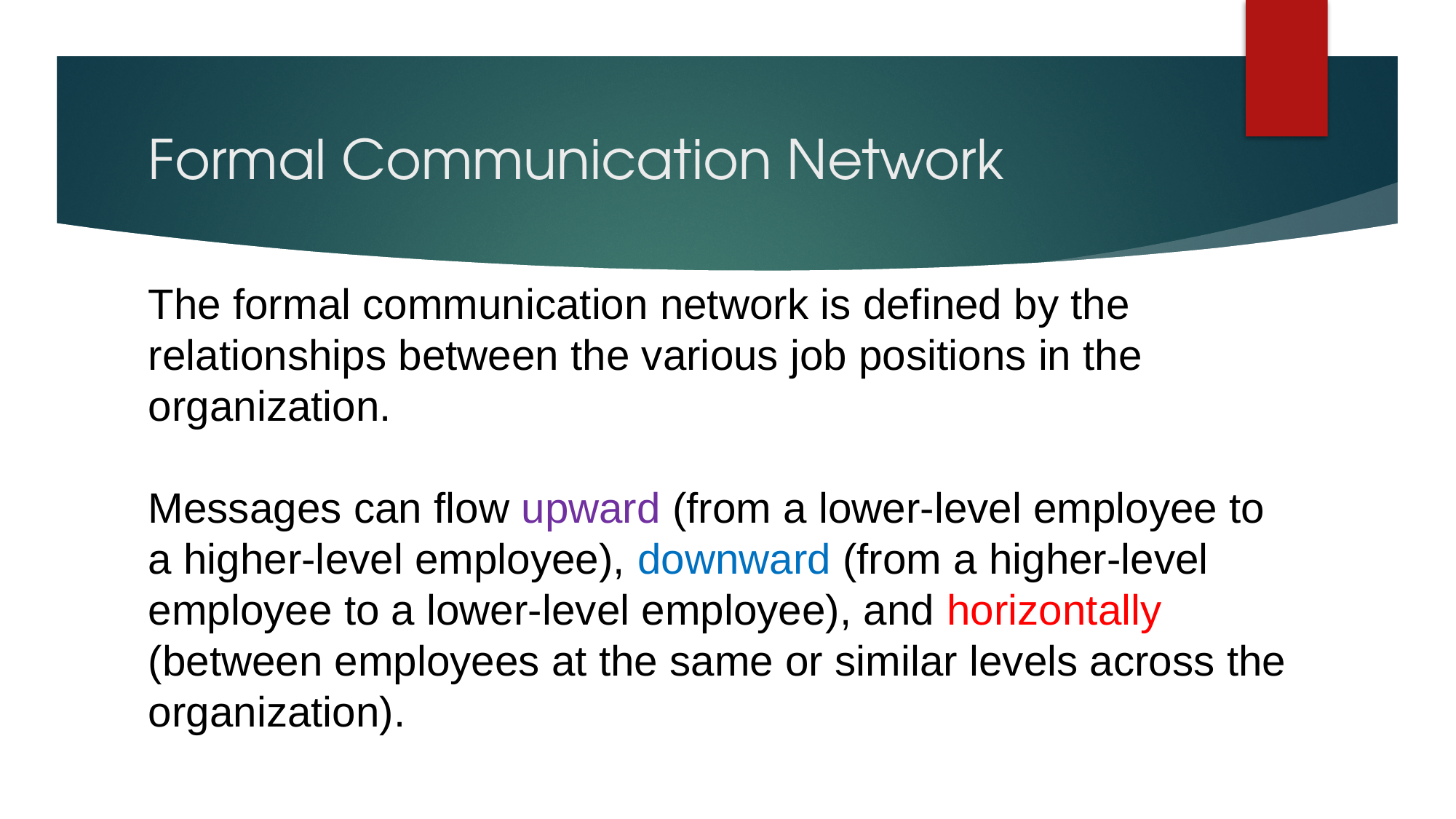

# Formal Communication Network
The formal communication network is defined by the relationships between the various job positions in the organization.

Messages can flow upward (from a lower-level employee to a higher-level employee), downward (from a higher-level employee to a lower-level employee), and horizontally (between employees at the same or similar levels across the organization).